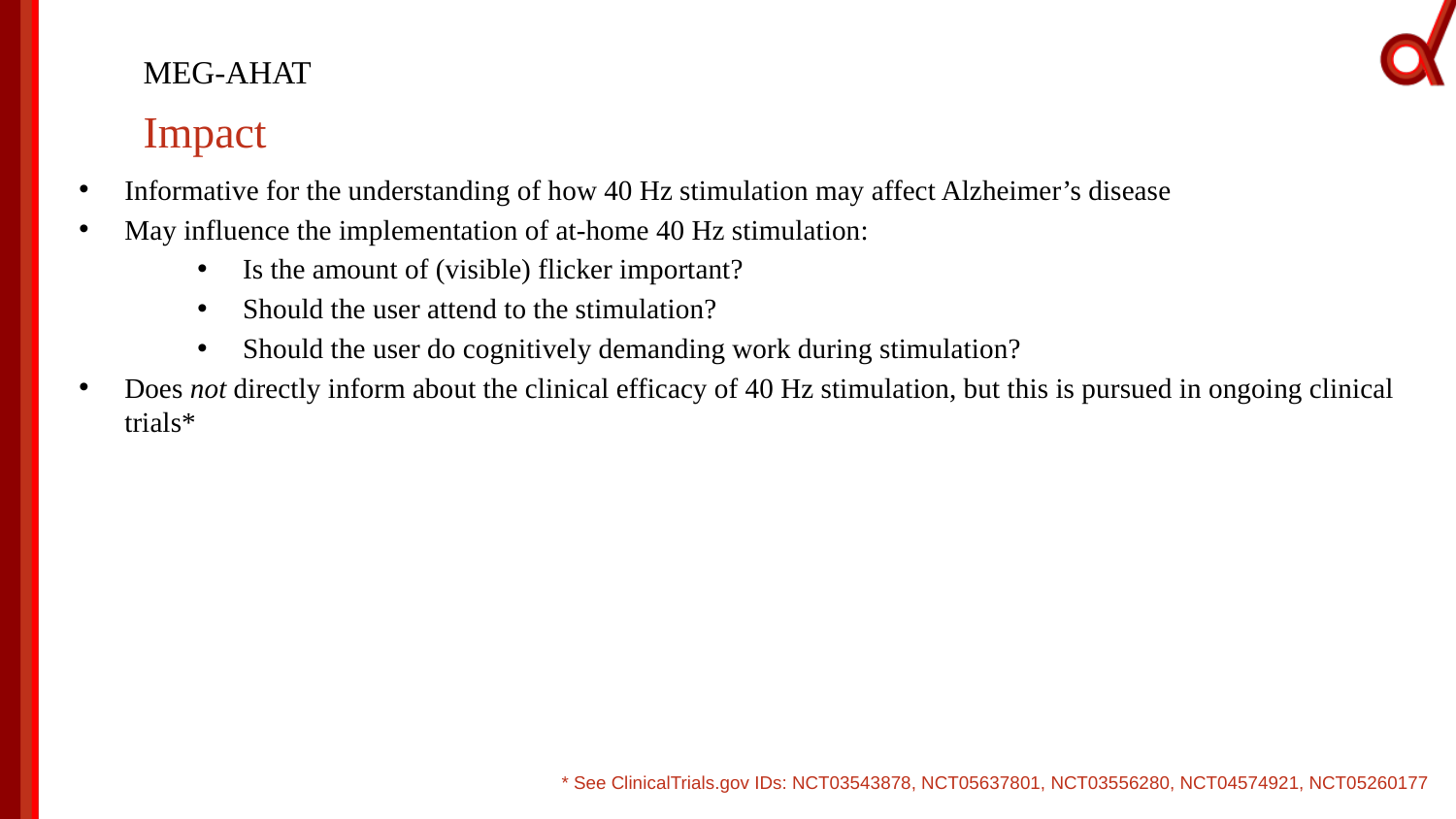

# MEG-AHAT
Impact
Informative for the understanding of how 40 Hz stimulation may affect Alzheimer’s disease
May influence the implementation of at-home 40 Hz stimulation:
Is the amount of (visible) flicker important?
Should the user attend to the stimulation?
Should the user do cognitively demanding work during stimulation?
Does not directly inform about the clinical efficacy of 40 Hz stimulation, but this is pursued in ongoing clinical trials*

* See ClinicalTrials.gov IDs: NCT03543878, NCT05637801, NCT03556280, NCT04574921, NCT05260177